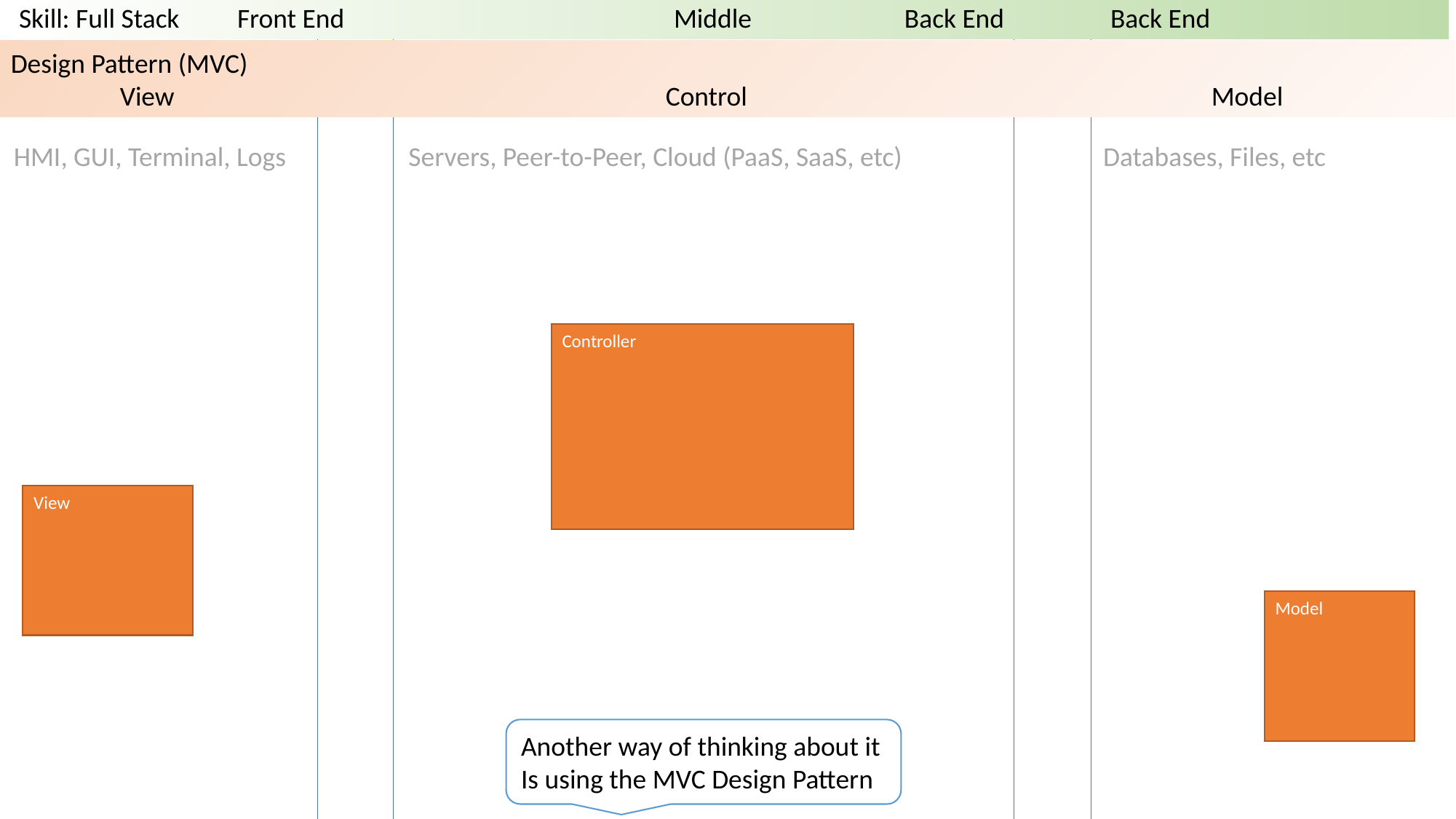

Skill: Full Stack	Front End				Middle		  Back End	Back End
Design Pattern (MVC)
  	View 					Control 					Model
HMI, GUI, Terminal, Logs
Servers, Peer-to-Peer, Cloud (PaaS, SaaS, etc)
Databases, Files, etc
Controller
View
Model
Another way of thinking about it
Is using the MVC Design Pattern